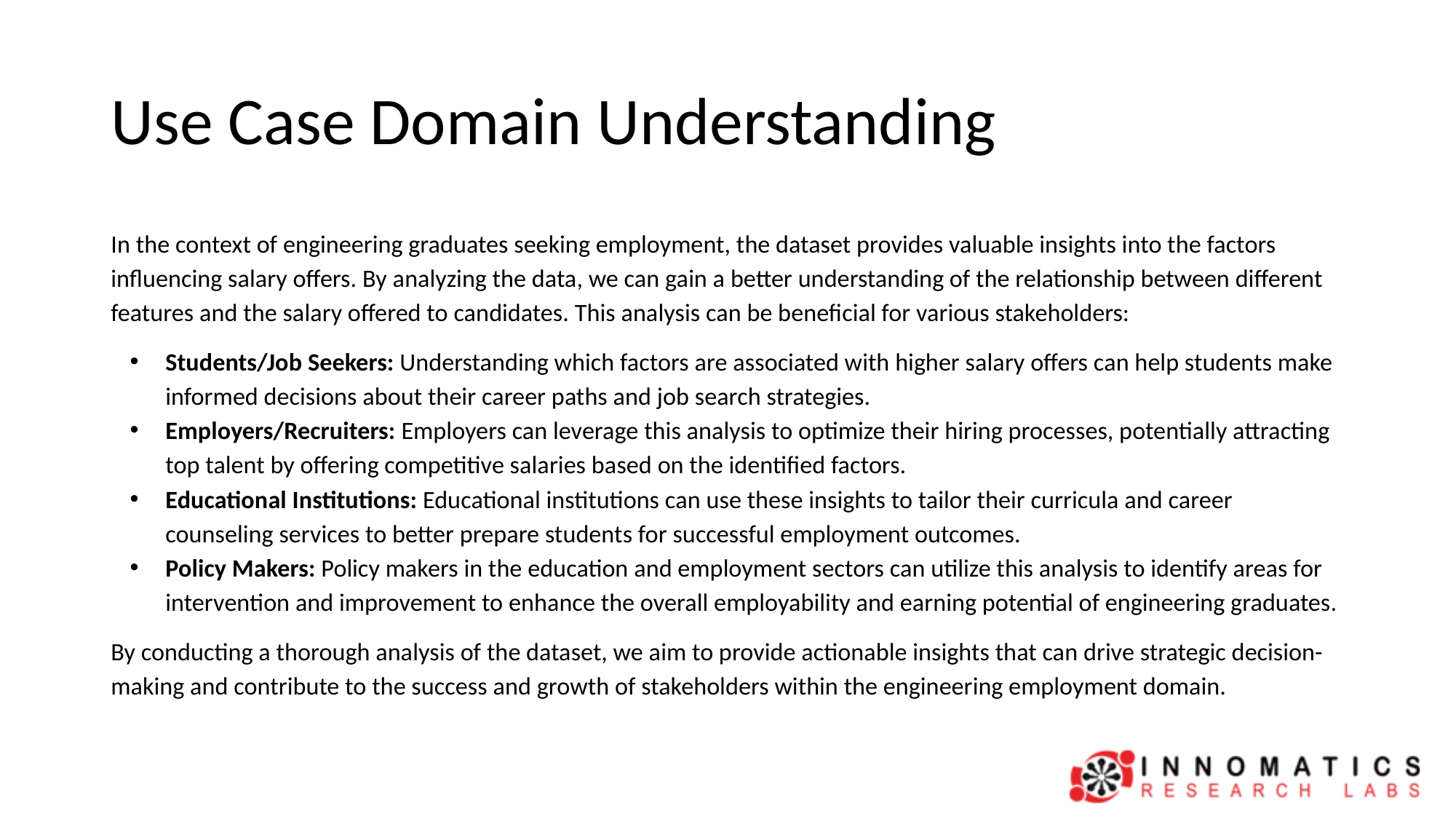

# Use Case Domain Understanding
In the context of engineering graduates seeking employment, the dataset provides valuable insights into the factors influencing salary offers. By analyzing the data, we can gain a better understanding of the relationship between different features and the salary offered to candidates. This analysis can be beneficial for various stakeholders:
Students/Job Seekers: Understanding which factors are associated with higher salary offers can help students make informed decisions about their career paths and job search strategies.
Employers/Recruiters: Employers can leverage this analysis to optimize their hiring processes, potentially attracting top talent by offering competitive salaries based on the identified factors.
Educational Institutions: Educational institutions can use these insights to tailor their curricula and career counseling services to better prepare students for successful employment outcomes.
Policy Makers: Policy makers in the education and employment sectors can utilize this analysis to identify areas for intervention and improvement to enhance the overall employability and earning potential of engineering graduates.
By conducting a thorough analysis of the dataset, we aim to provide actionable insights that can drive strategic decision-making and contribute to the success and growth of stakeholders within the engineering employment domain.